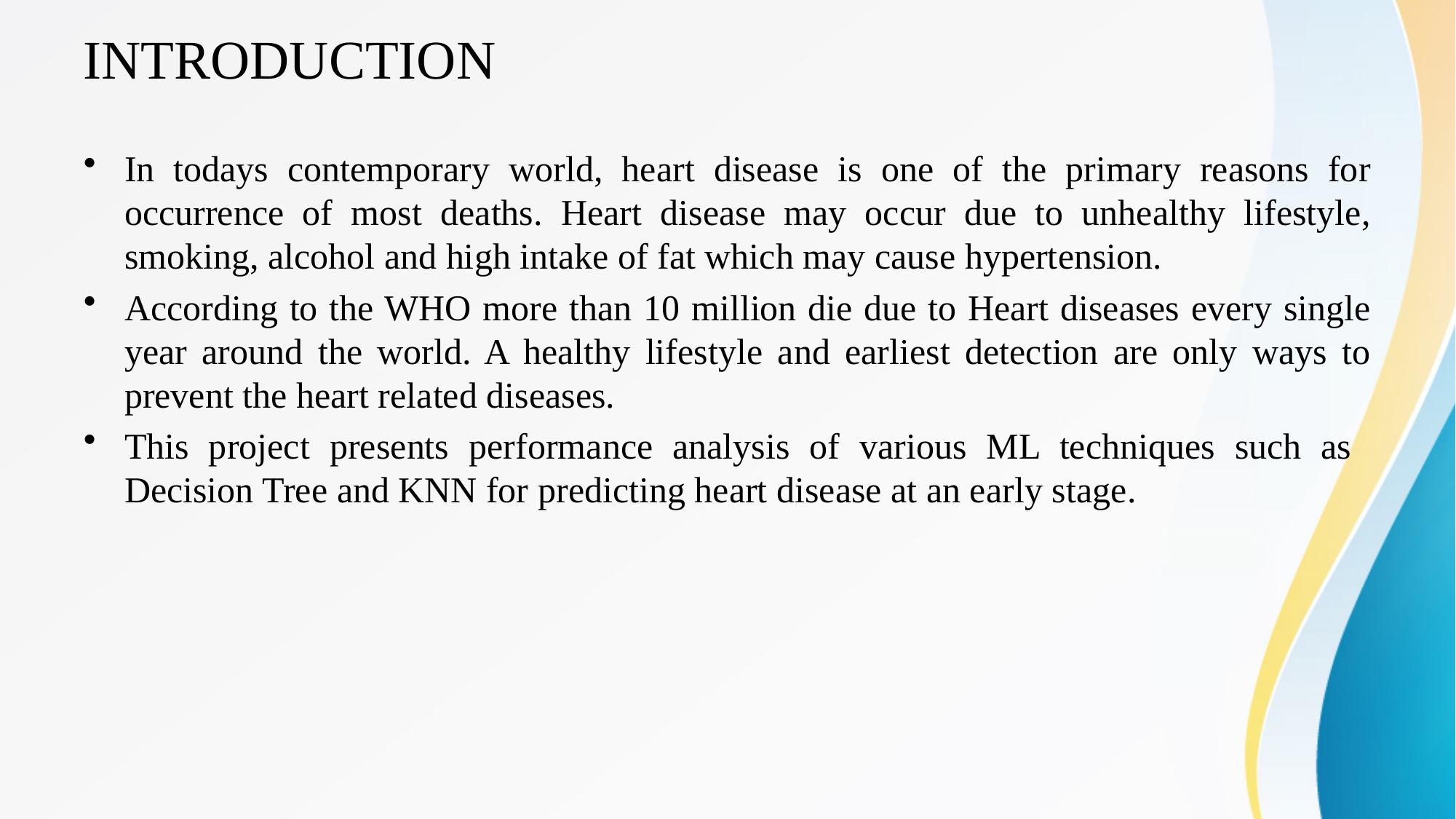

# INTRODUCTION
In todays contemporary world, heart disease is one of the primary reasons for occurrence of most deaths. Heart disease may occur due to unhealthy lifestyle, smoking, alcohol and high intake of fat which may cause hypertension.
According to the WHO more than 10 million die due to Heart diseases every single year around the world. A healthy lifestyle and earliest detection are only ways to prevent the heart related diseases.
This project presents performance analysis of various ML techniques such as  Decision Tree and KNN for predicting heart disease at an early stage.